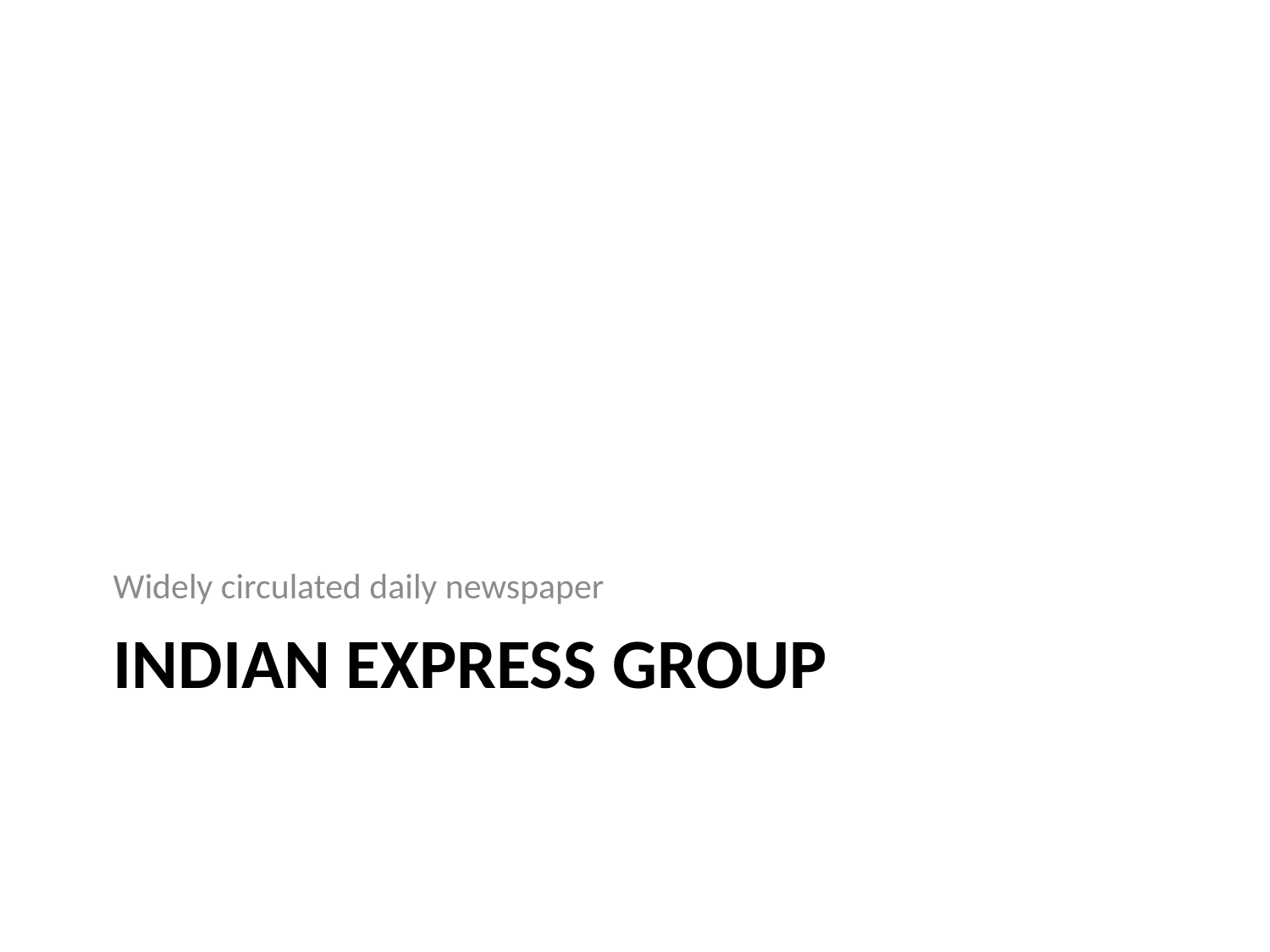

Widely circulated daily newspaper
# Indian Express Group